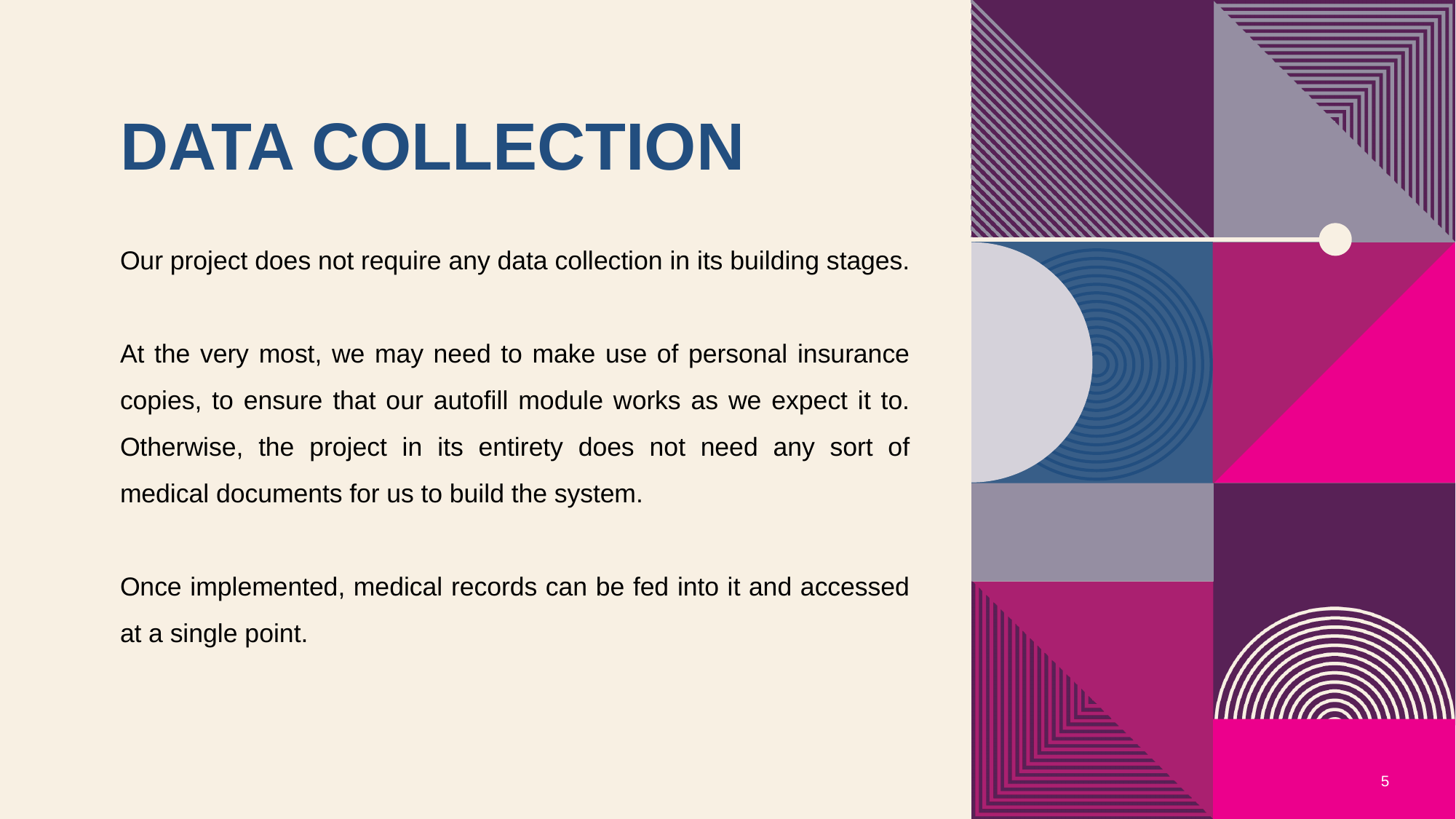

# Data Collection
Our project does not require any data collection in its building stages.

At the very most, we may need to make use of personal insurance copies, to ensure that our autofill module works as we expect it to. Otherwise, the project in its entirety does not need any sort of medical documents for us to build the system.

Once implemented, medical records can be fed into it and accessed at a single point.
5